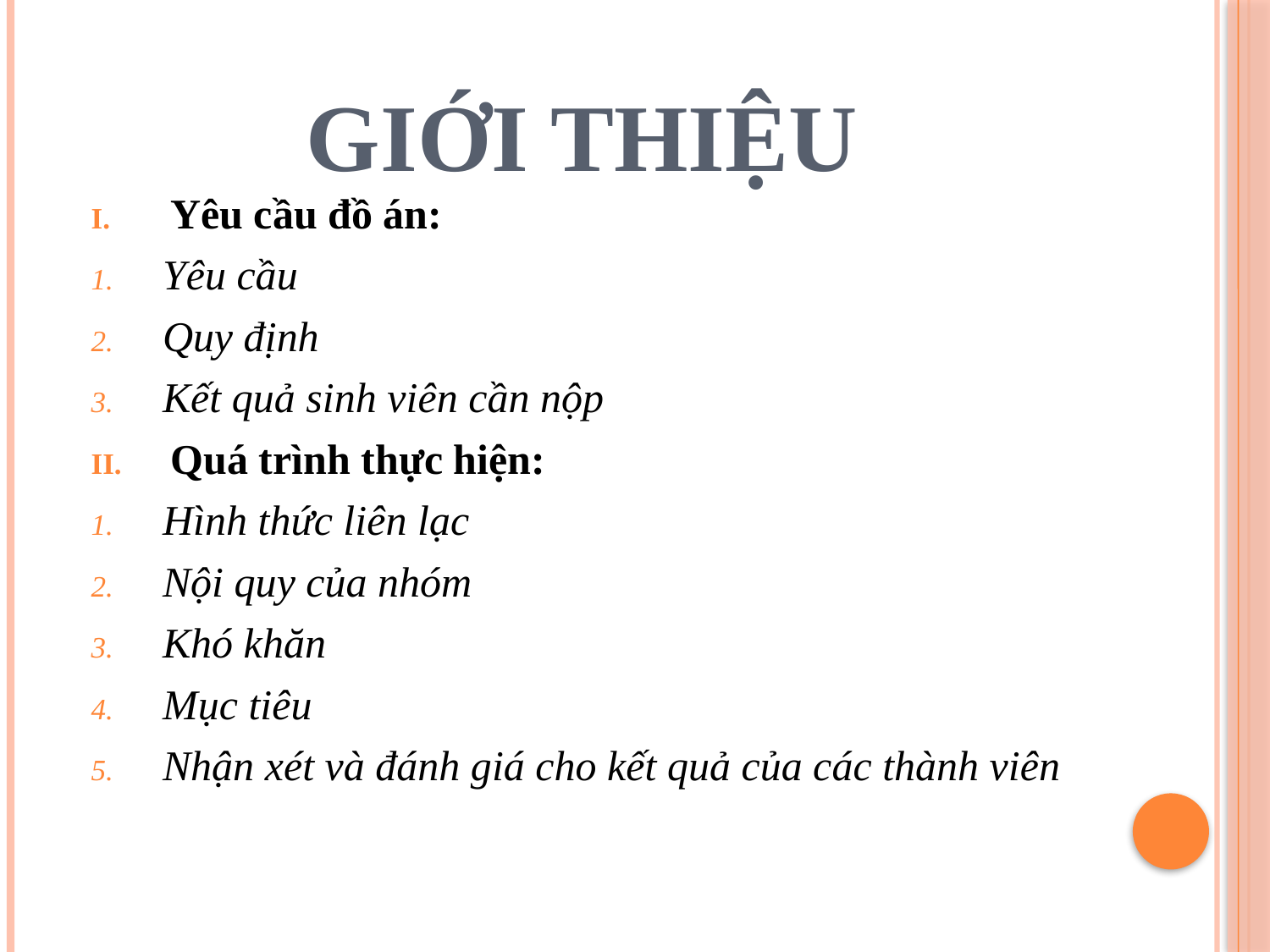

# Giới thiệu
Yêu cầu đồ án:
Yêu cầu
Quy định
Kết quả sinh viên cần nộp
Quá trình thực hiện:
Hình thức liên lạc
Nội quy của nhóm
Khó khăn
Mục tiêu
Nhận xét và đánh giá cho kết quả của các thành viên

4